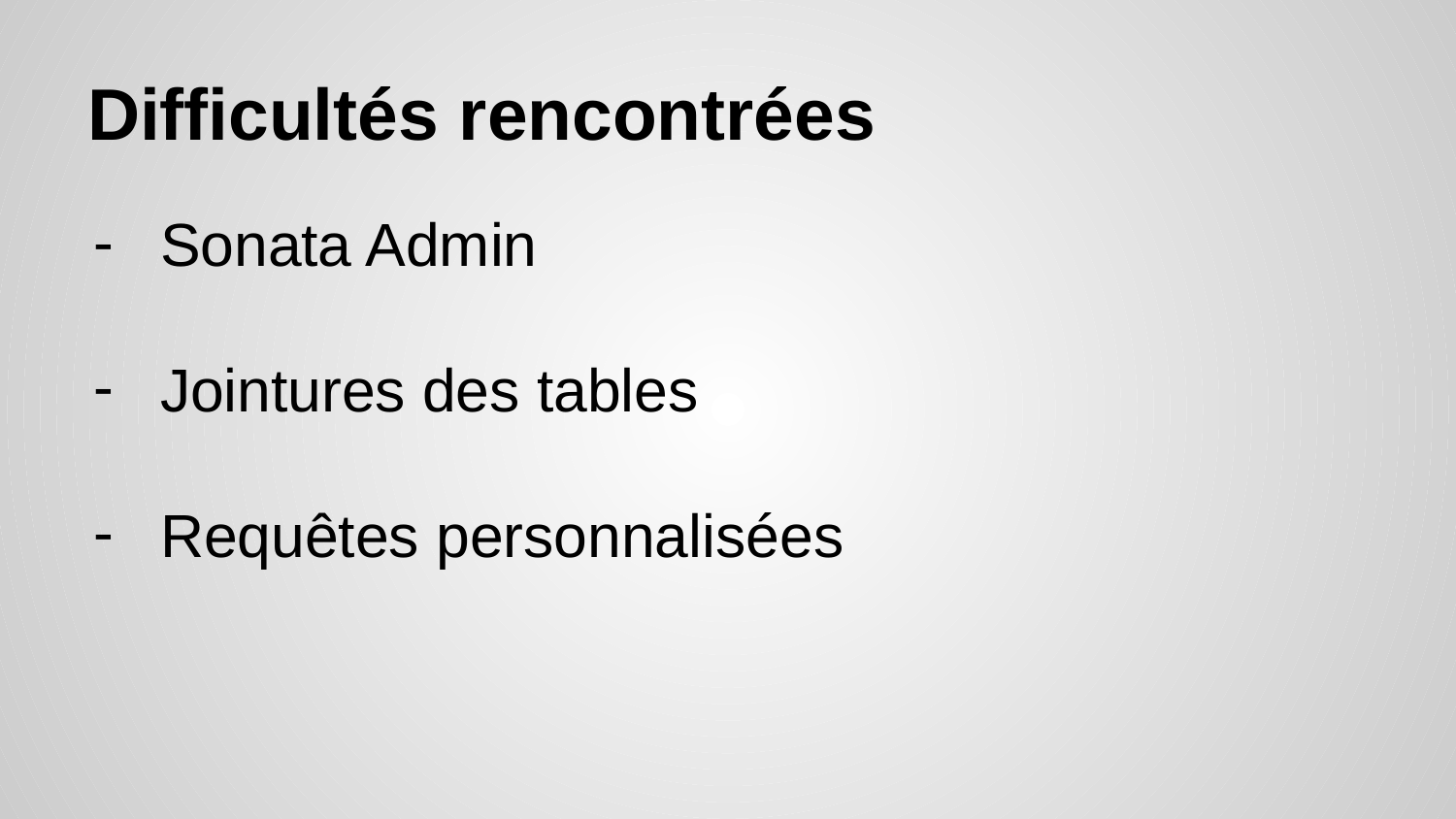

# Difficultés rencontrées
Sonata Admin

Jointures des tables

Requêtes personnalisées